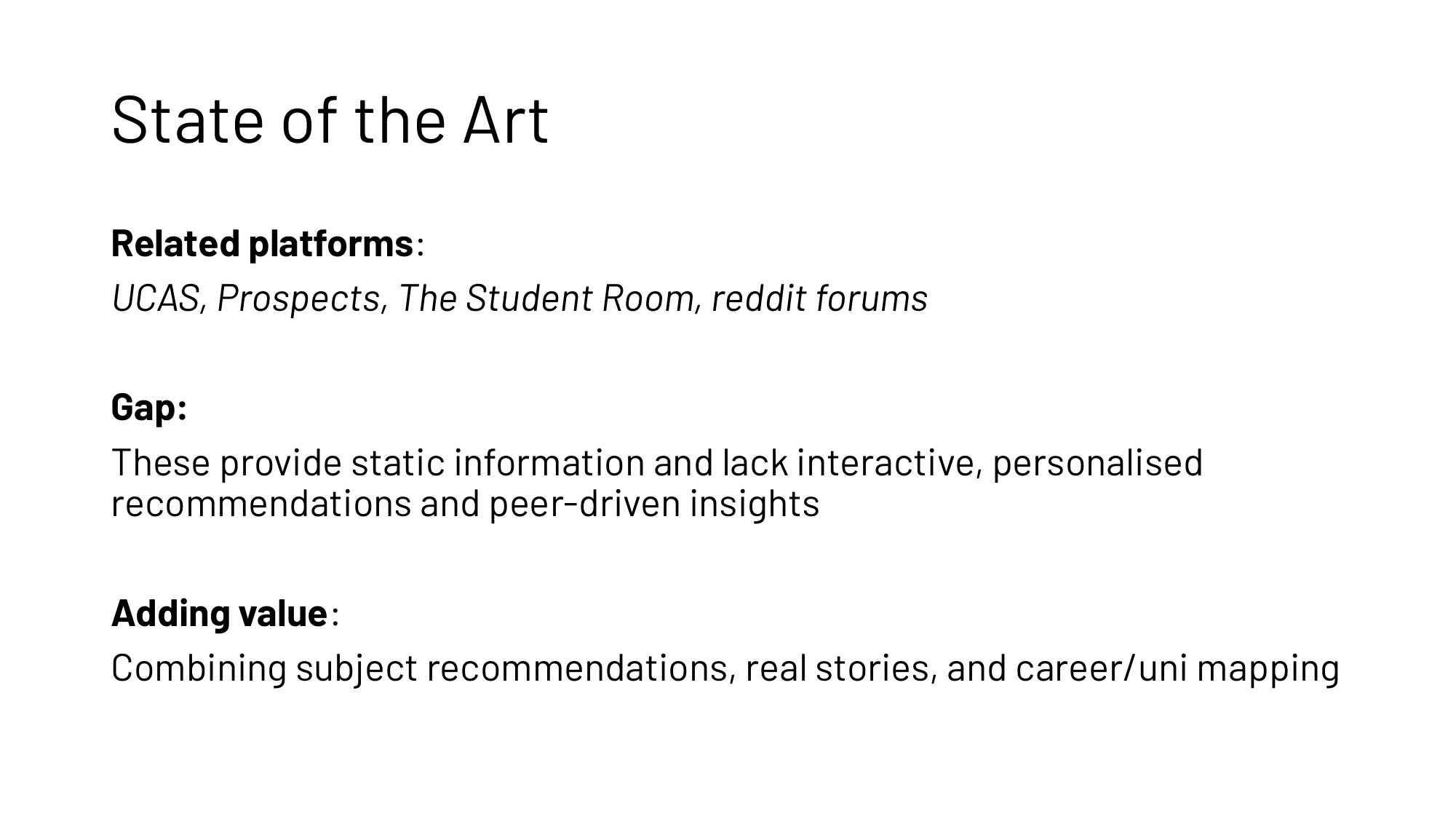

# State of the Art
Related platforms:
UCAS, Prospects, The Student Room, reddit forums

Gap:
These provide static information and lack interactive, personalised recommendations and peer-driven insights

Adding value:
Combining subject recommendations, real stories, and career/uni mapping